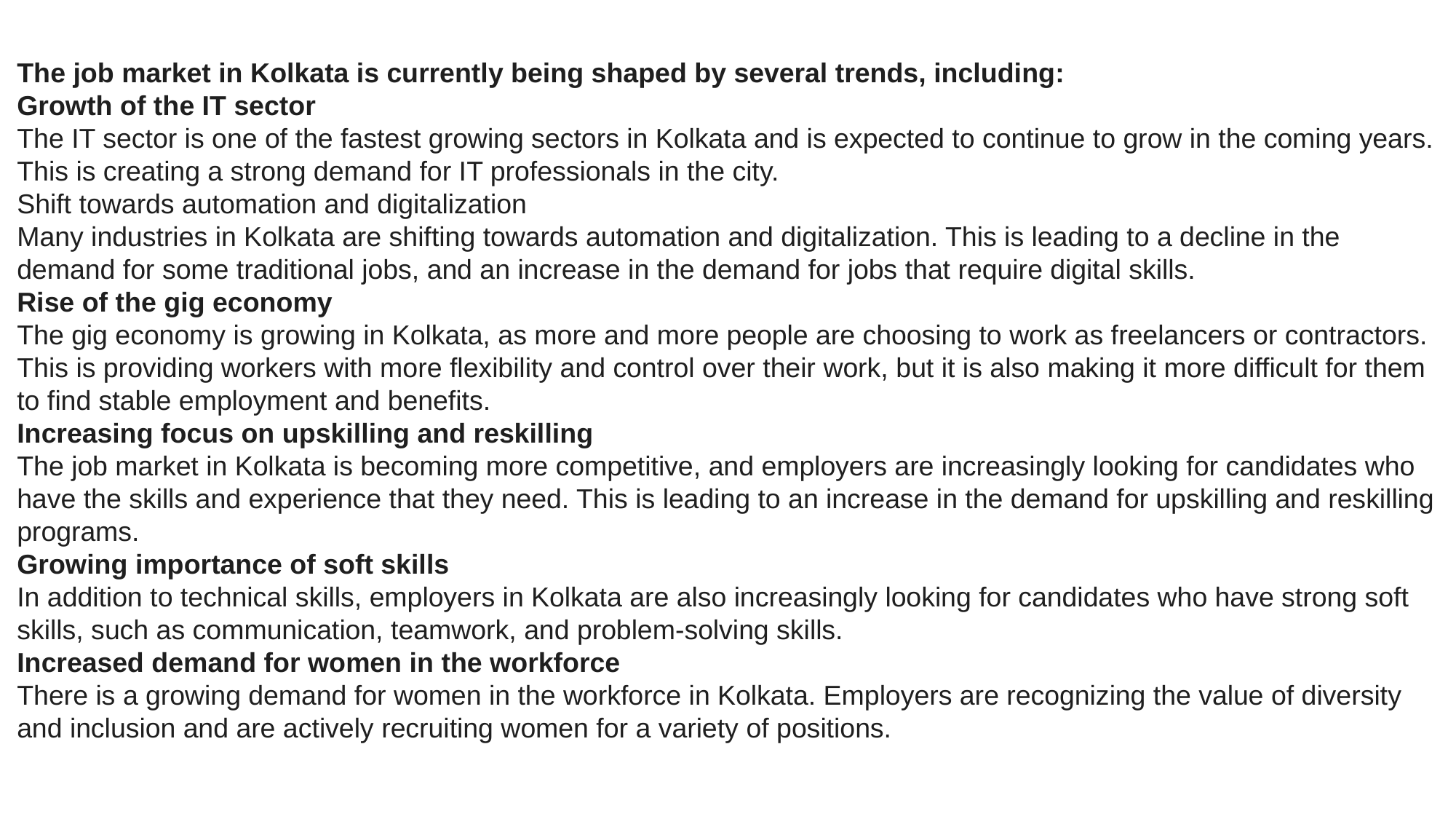

The job market in Kolkata is currently being shaped by several trends, including:
Growth of the IT sector
The IT sector is one of the fastest growing sectors in Kolkata and is expected to continue to grow in the coming years. This is creating a strong demand for IT professionals in the city.
Shift towards automation and digitalization
Many industries in Kolkata are shifting towards automation and digitalization. This is leading to a decline in the demand for some traditional jobs, and an increase in the demand for jobs that require digital skills.
Rise of the gig economy
The gig economy is growing in Kolkata, as more and more people are choosing to work as freelancers or contractors. This is providing workers with more flexibility and control over their work, but it is also making it more difficult for them to find stable employment and benefits.
Increasing focus on upskilling and reskilling
The job market in Kolkata is becoming more competitive, and employers are increasingly looking for candidates who have the skills and experience that they need. This is leading to an increase in the demand for upskilling and reskilling programs.
Growing importance of soft skills
In addition to technical skills, employers in Kolkata are also increasingly looking for candidates who have strong soft skills, such as communication, teamwork, and problem-solving skills.
Increased demand for women in the workforce
There is a growing demand for women in the workforce in Kolkata. Employers are recognizing the value of diversity and inclusion and are actively recruiting women for a variety of positions.